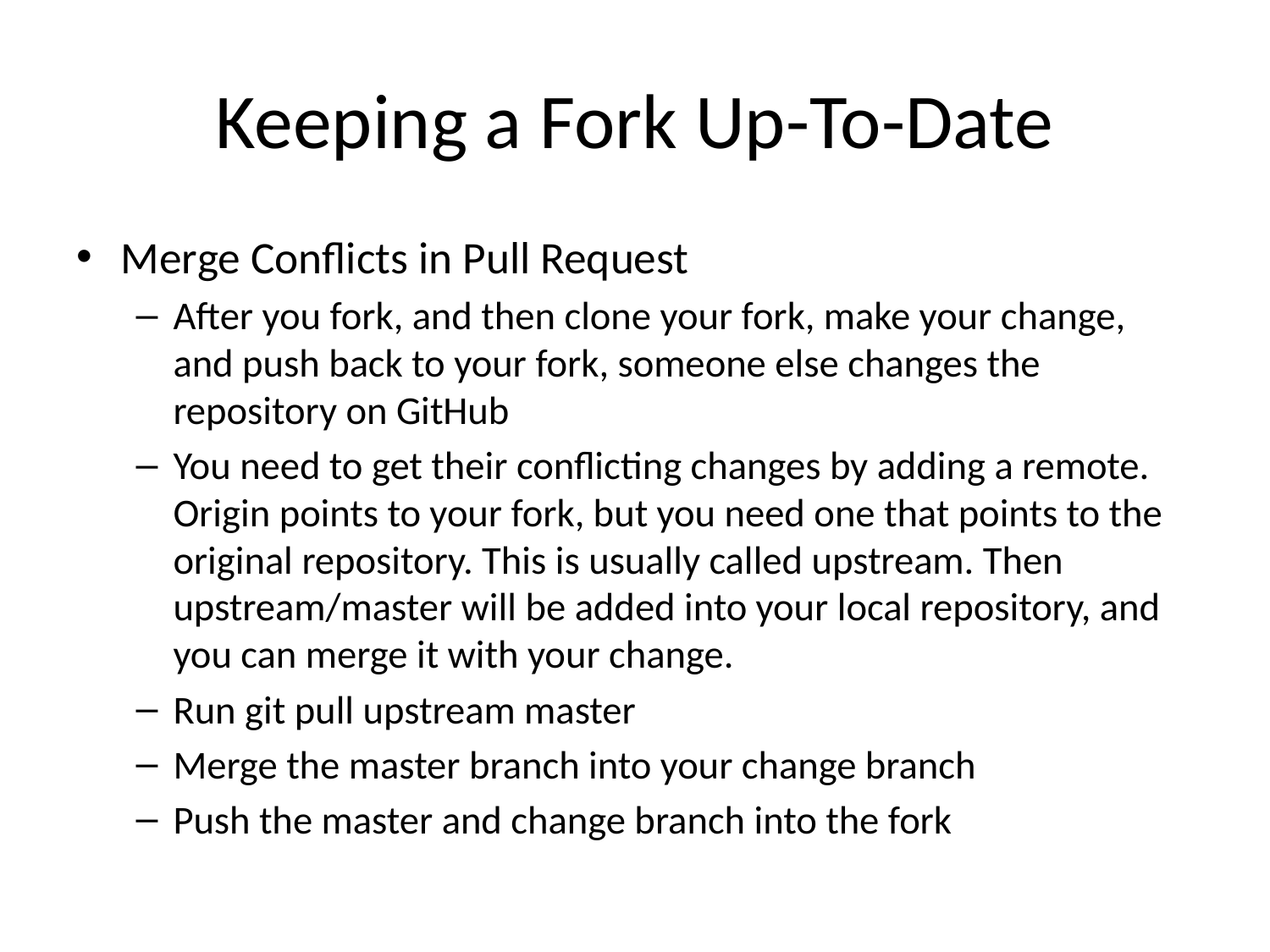

# Keeping a Fork Up-To-Date
Merge Conflicts in Pull Request
After you fork, and then clone your fork, make your change, and push back to your fork, someone else changes the repository on GitHub
You need to get their conflicting changes by adding a remote. Origin points to your fork, but you need one that points to the original repository. This is usually called upstream. Then upstream/master will be added into your local repository, and you can merge it with your change.
Run git pull upstream master
Merge the master branch into your change branch
Push the master and change branch into the fork